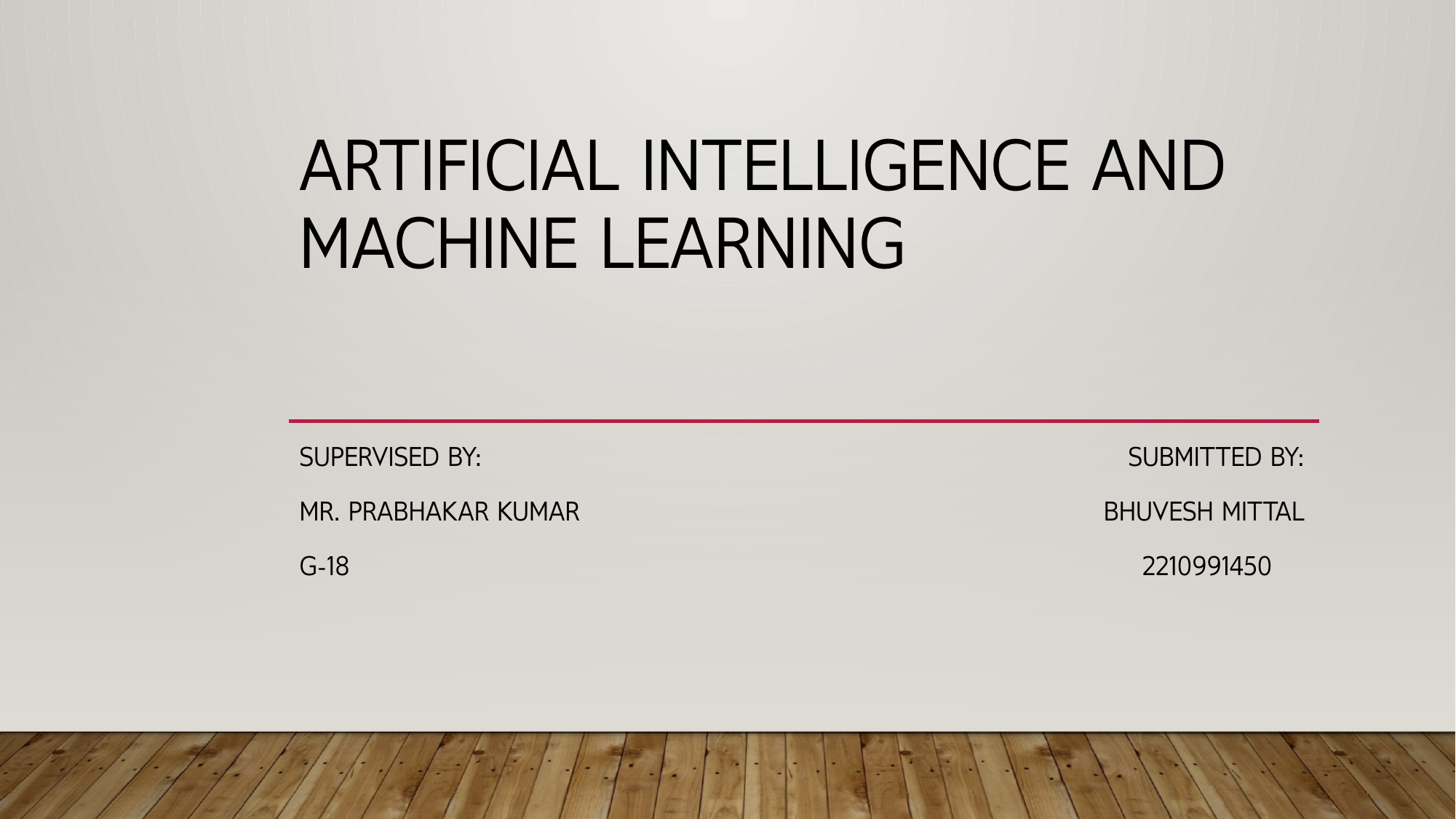

# Artificial Intelligence and machine Learning
Supervised by:                                                                               SUBMITTED by:
Mr. Prabhakar Kumar                                                                Bhuvesh Mittal
G-18                                                                                                 2210991450